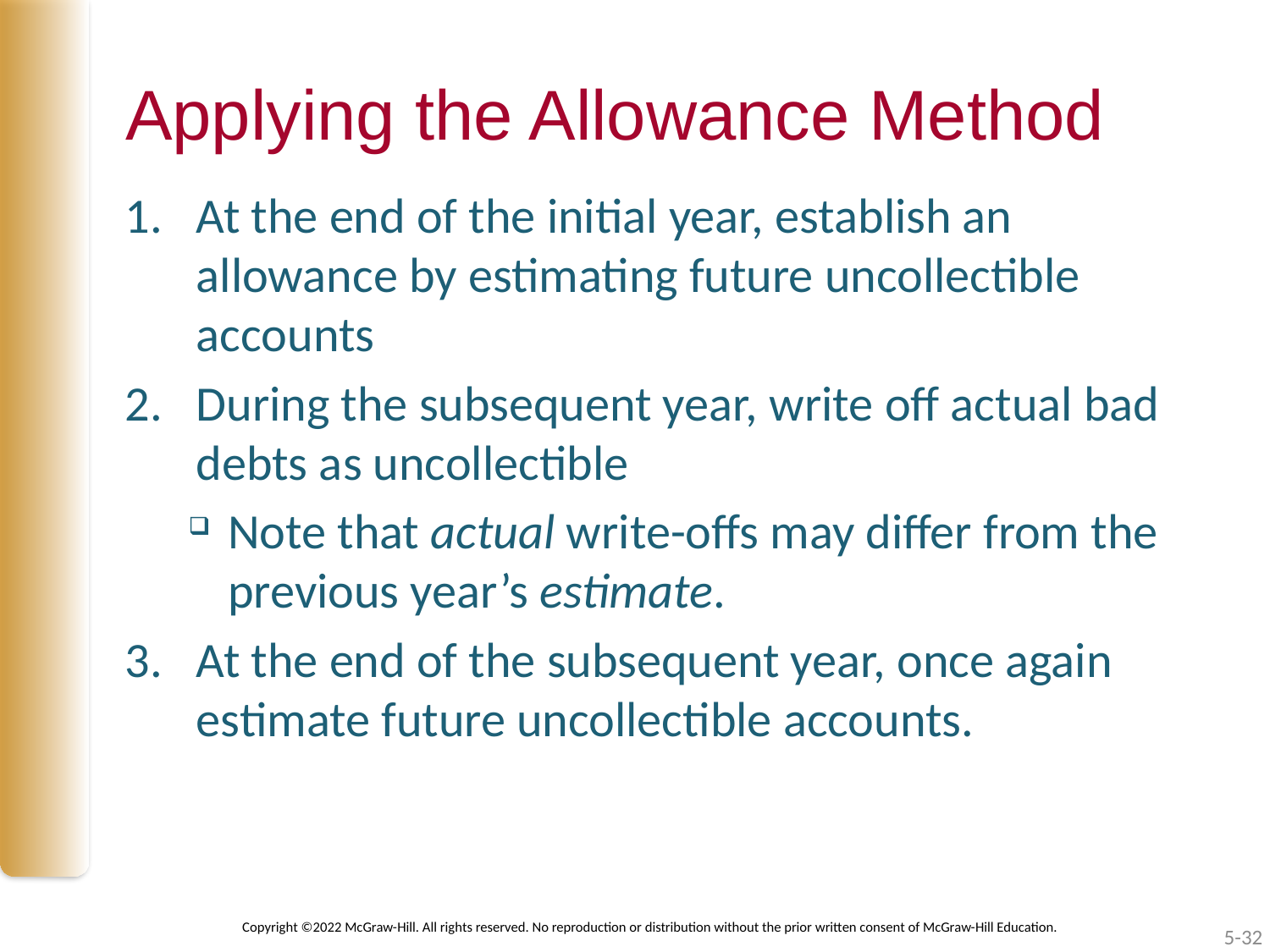

# Applying the Allowance Method
At the end of the initial year, establish an allowance by estimating future uncollectible accounts
During the subsequent year, write off actual bad debts as uncollectible
Note that actual write-offs may differ from the previous year’s estimate.
At the end of the subsequent year, once again estimate future uncollectible accounts.
Copyright ©2022 McGraw-Hill. All rights reserved. No reproduction or distribution without the prior written consent of McGraw-Hill Education.
5-32